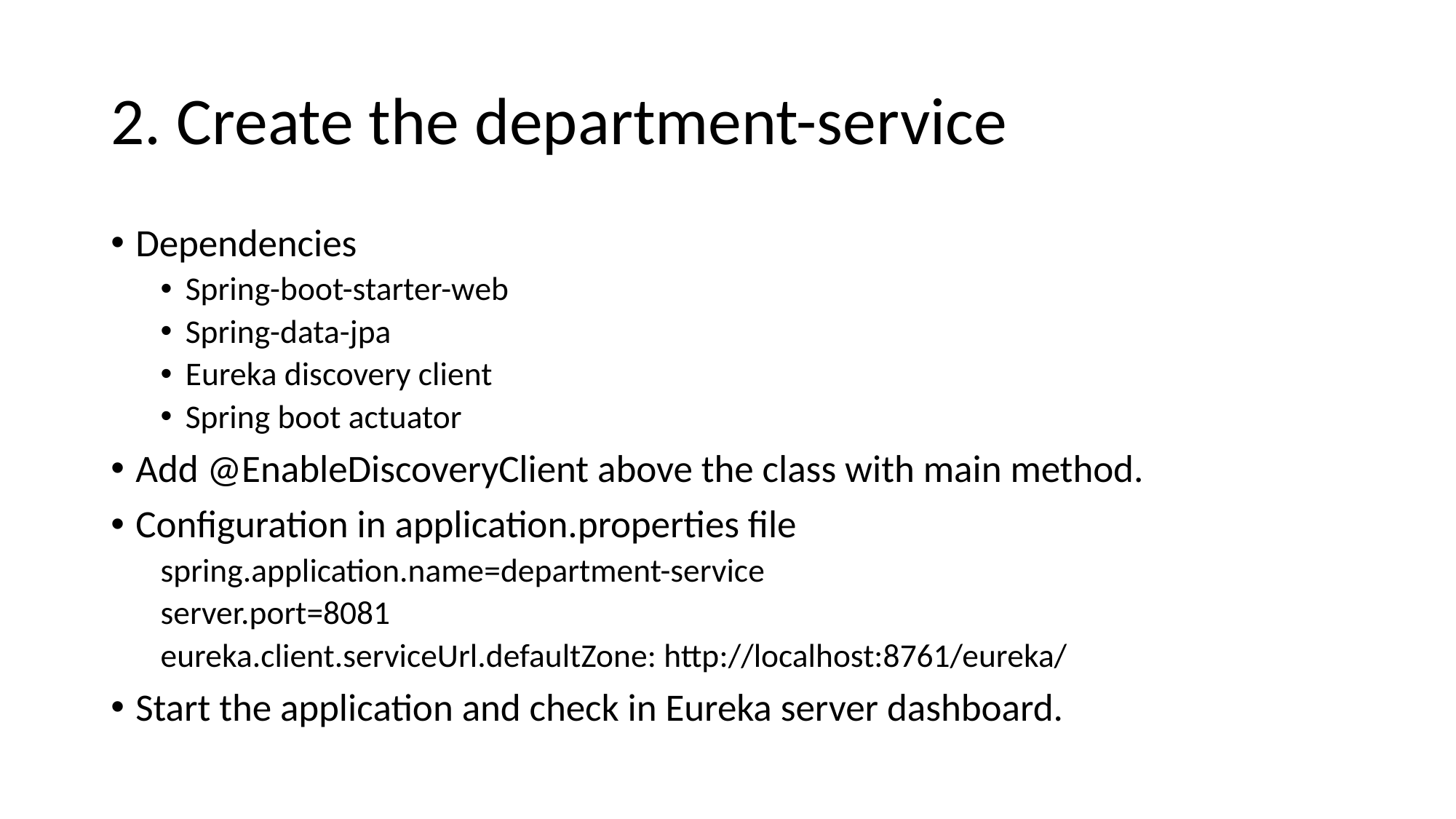

# 2. Create the department-service
Dependencies
Spring-boot-starter-web
Spring-data-jpa
Eureka discovery client
Spring boot actuator
Add @EnableDiscoveryClient above the class with main method.
Configuration in application.properties file
spring.application.name=department-service
server.port=8081
eureka.client.serviceUrl.defaultZone: http://localhost:8761/eureka/
Start the application and check in Eureka server dashboard.